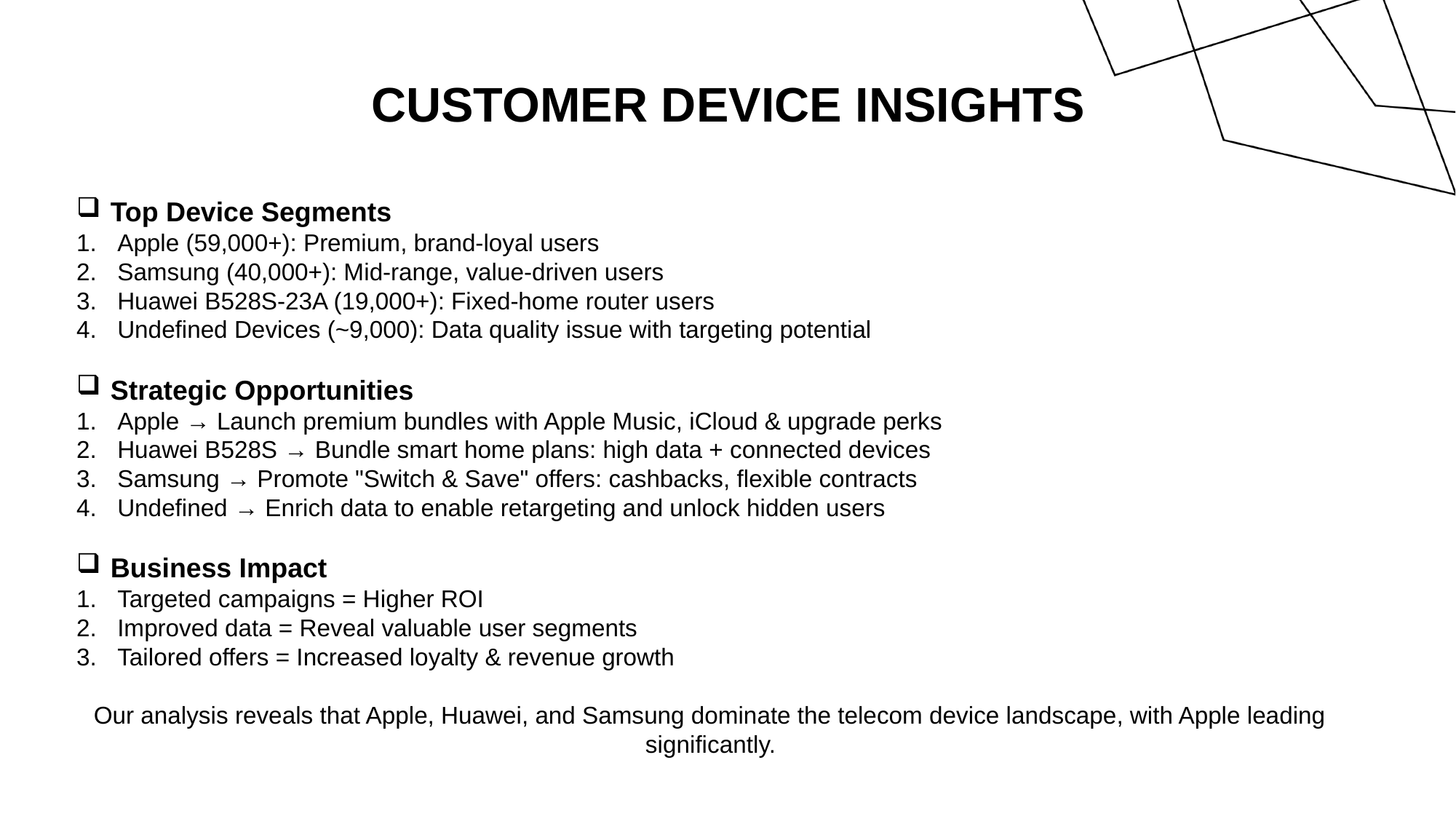

# Customer Device Insights
Top Device Segments
Apple (59,000+): Premium, brand-loyal users
Samsung (40,000+): Mid-range, value-driven users
Huawei B528S-23A (19,000+): Fixed-home router users
Undefined Devices (~9,000): Data quality issue with targeting potential

Strategic Opportunities
Apple → Launch premium bundles with Apple Music, iCloud & upgrade perks
Huawei B528S → Bundle smart home plans: high data + connected devices
Samsung → Promote "Switch & Save" offers: cashbacks, flexible contracts
Undefined → Enrich data to enable retargeting and unlock hidden users

Business Impact
Targeted campaigns = Higher ROI
Improved data = Reveal valuable user segments
Tailored offers = Increased loyalty & revenue growth

Our analysis reveals that Apple, Huawei, and Samsung dominate the telecom device landscape, with Apple leading significantly.